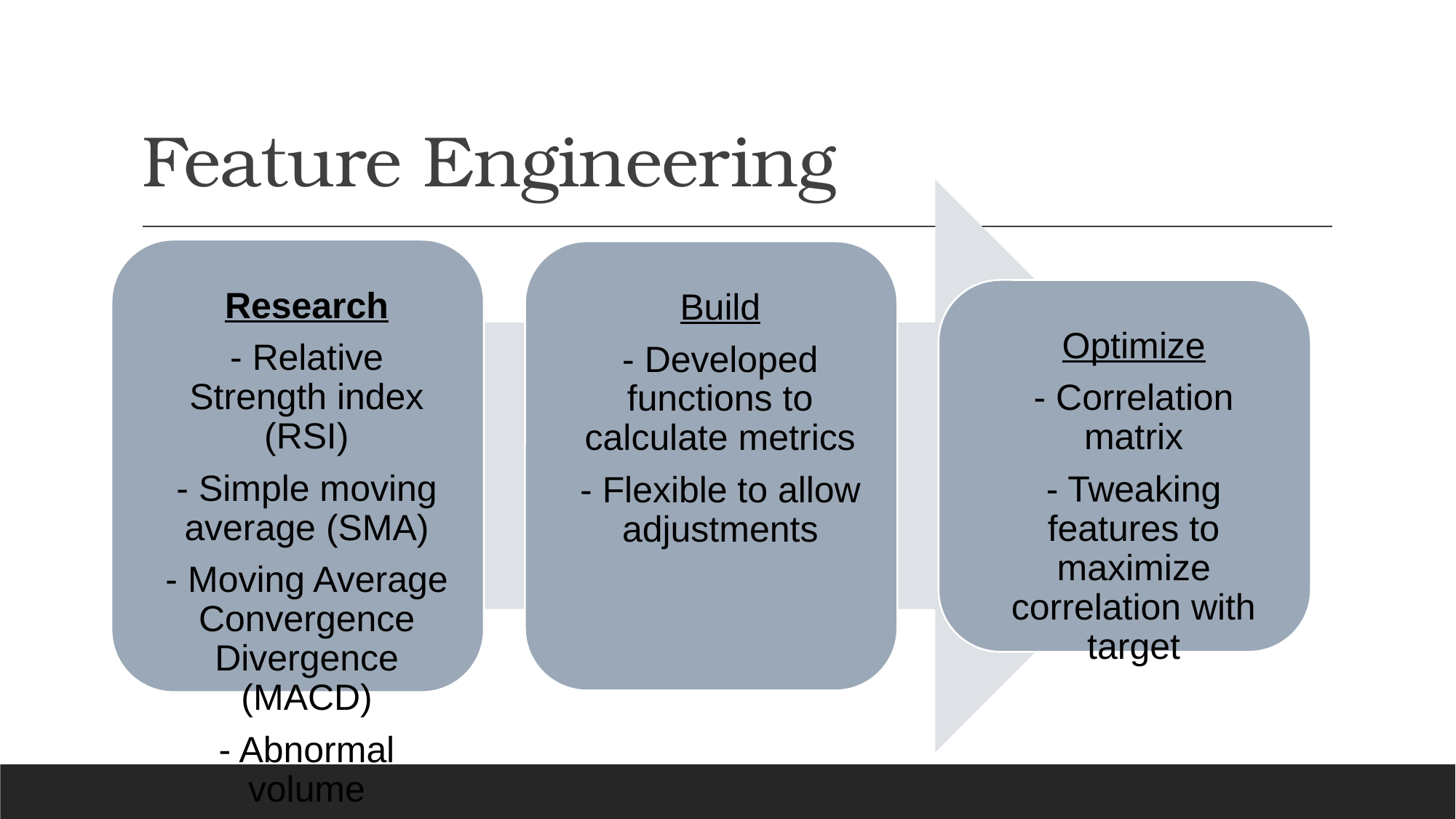

# Feature Engineering
Research
- Relative Strength index (RSI)
- Simple moving average (SMA)
- Moving Average Convergence Divergence (MACD)
- Abnormal volume
Build
- Developed functions to calculate metrics
- Flexible to allow adjustments
Optimize
- Correlation matrix
- Tweaking features to maximize correlation with target